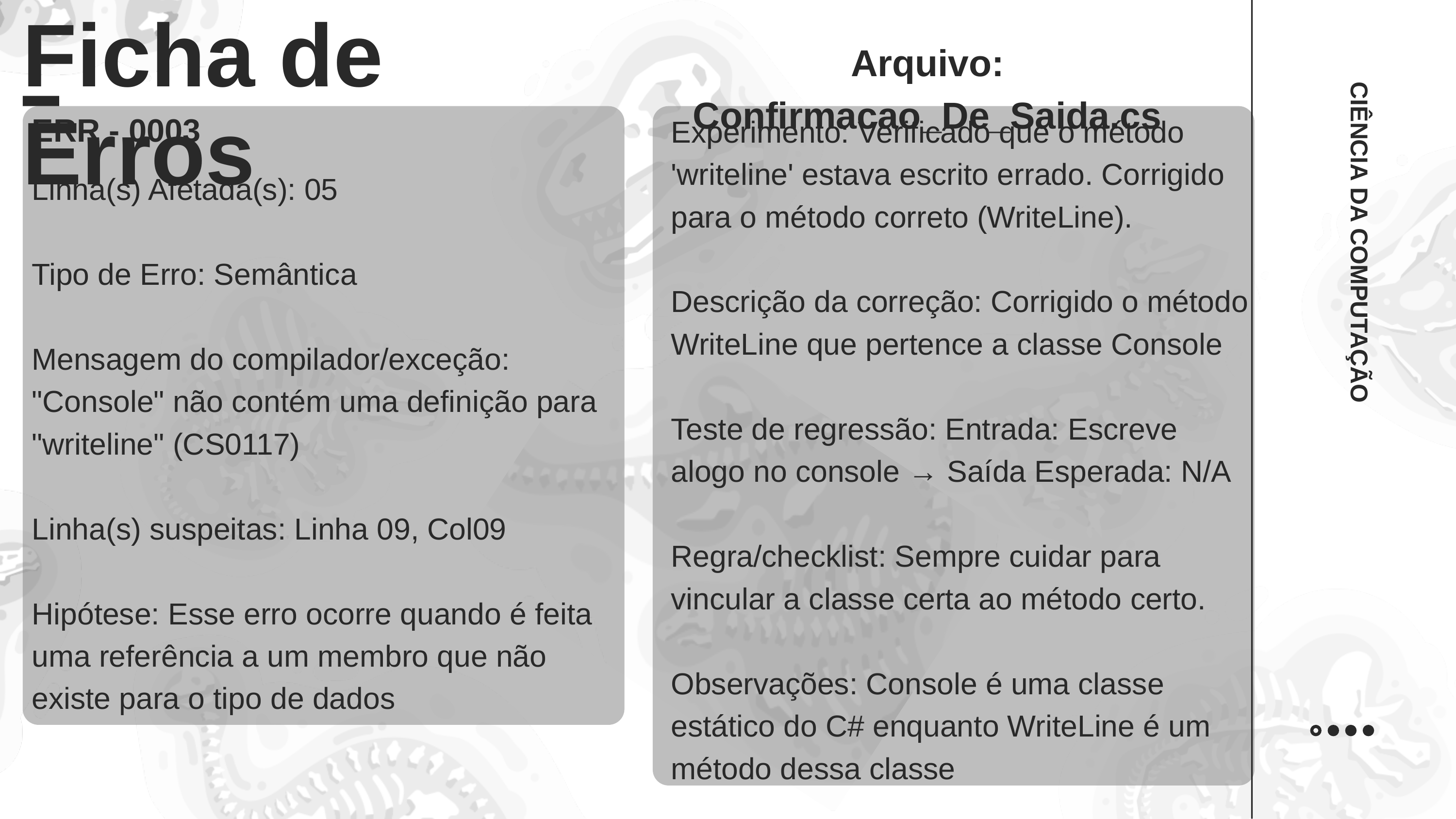

Ficha de Erros
Arquivo: Confirmacao_De_Saida.cs

Experimento: Verificado que o método 'writeline' estava escrito errado. Corrigido para o método correto (WriteLine).

Descrição da correção: Corrigido o método WriteLine que pertence a classe Console

Teste de regressão: Entrada: Escreve alogo no console → Saída Esperada: N/A

Regra/checklist: Sempre cuidar para vincular a classe certa ao método certo.

Observações: Console é uma classe estático do C# enquanto WriteLine é um método dessa classe

ERR - 0003
Linha(s) Afetada(s): 05

Tipo de Erro: Semântica

Mensagem do compilador/exceção: "Console" não contém uma definição para "writeline" (CS0117)

Linha(s) suspeitas: Linha 09, Col09

Hipótese: Esse erro ocorre quando é feita uma referência a um membro que não existe para o tipo de dados

CIÊNCIA DA COMPUTAÇÃO